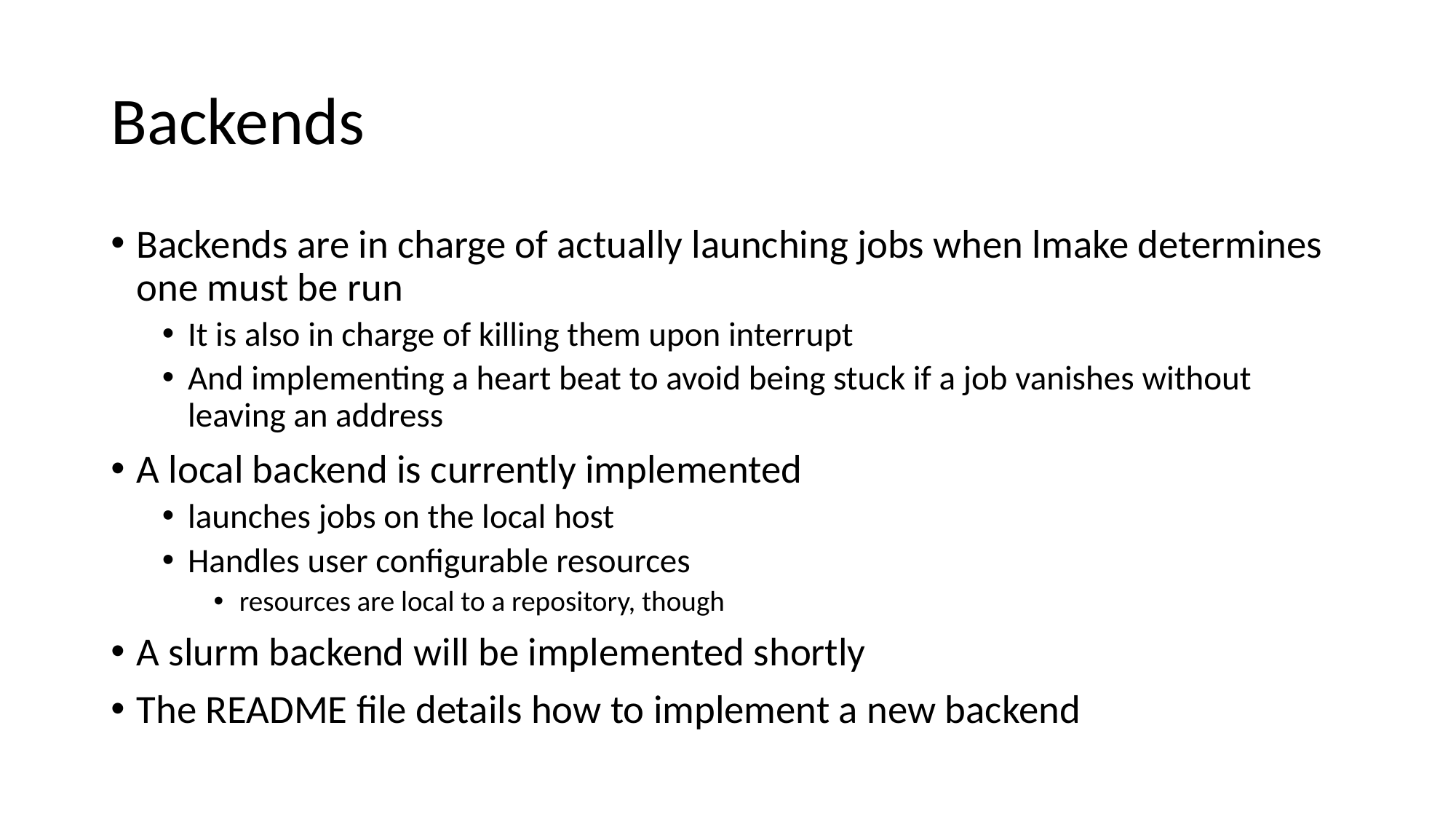

# Backends
Backends are in charge of actually launching jobs when lmake determines one must be run
It is also in charge of killing them upon interrupt
And implementing a heart beat to avoid being stuck if a job vanishes without leaving an address
A local backend is currently implemented
launches jobs on the local host
Handles user configurable resources
resources are local to a repository, though
A slurm backend will be implemented shortly
The README file details how to implement a new backend